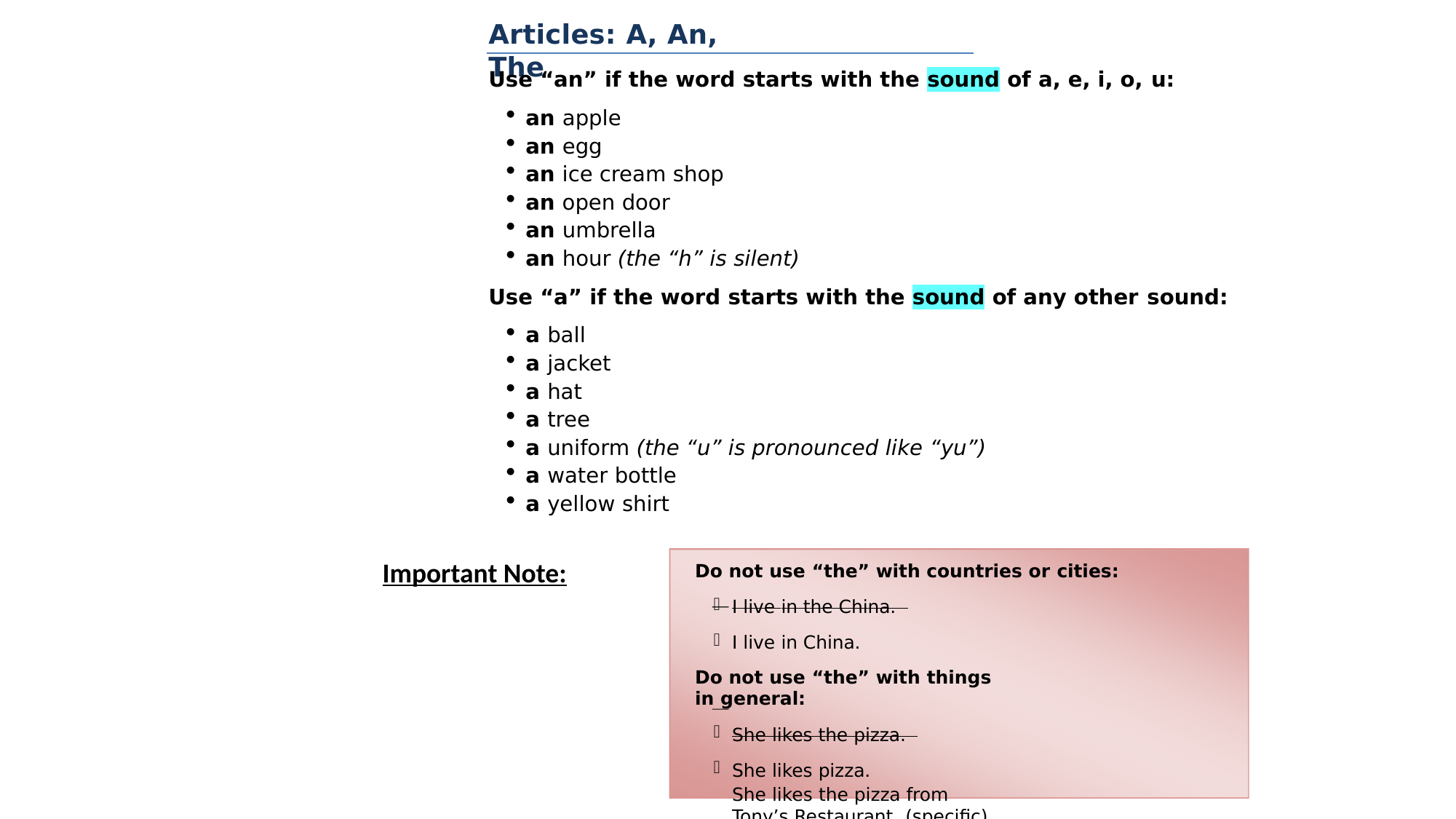

Articles: A, An, The

Use “an” if the word starts with the sound of a, e, i, o, u:
an apple
an egg
an ice cream shop
an open door
an umbrella
an hour (the “h” is silent)
Use “a” if the word starts with the sound of any other sound:
a ball
a jacket
a hat
a tree
a uniform (the “u” is pronounced like “yu”)
a water bottle
a yellow shirt

Important Note:
Do not use “the” with countries or cities:
I live in the China.
I live in China.
Do not use “the” with things in general:
She likes the pizza.
She likes pizza.
She likes the pizza from Tony’s Restaurant. (specific)